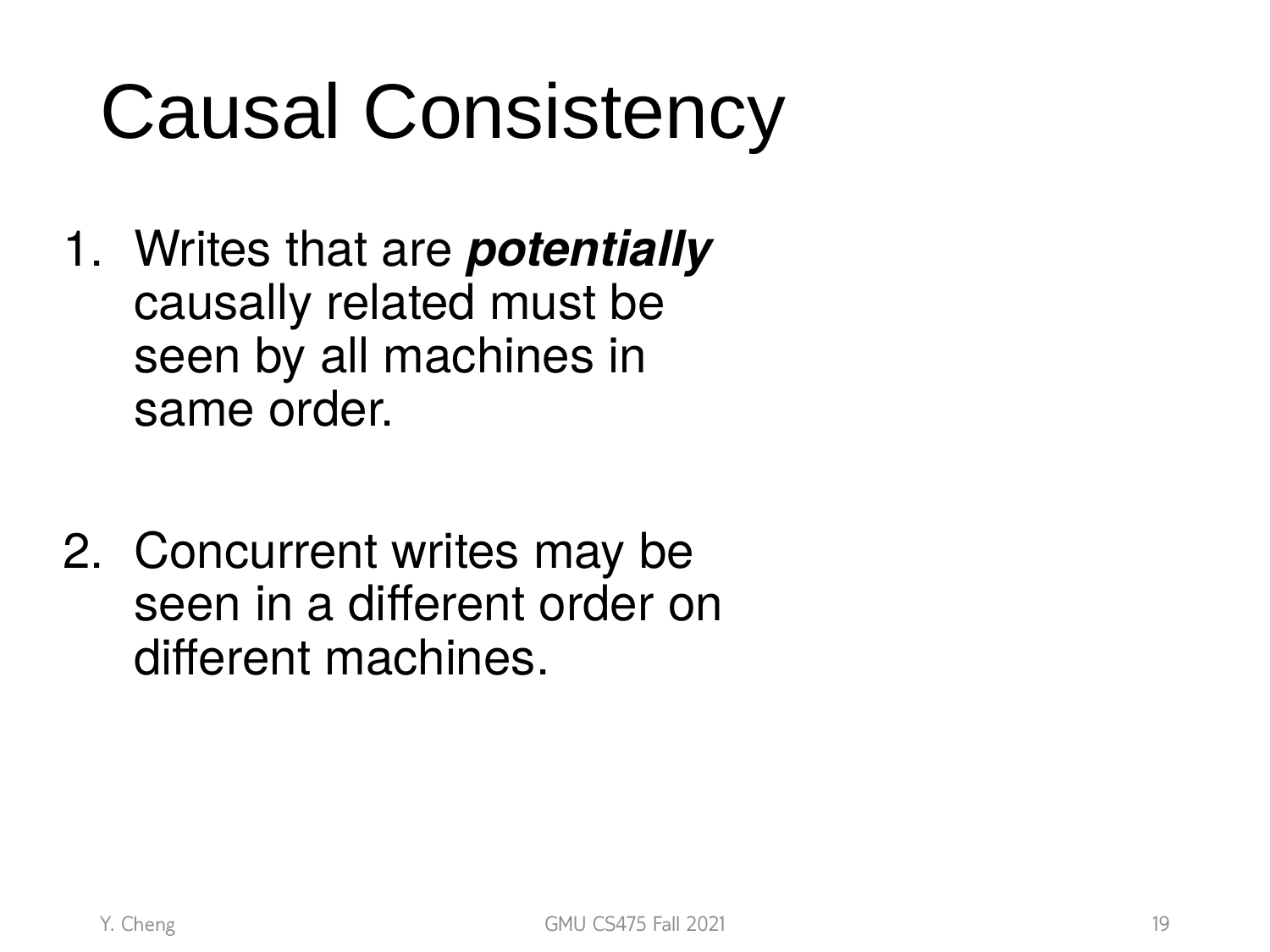

# Causal Consistency
Writes that are potentially causally related must be seen by all machines in same order.

Concurrent writes may be seen in a different order on different machines.
Y. Cheng
GMU CS475 Fall 2021
19